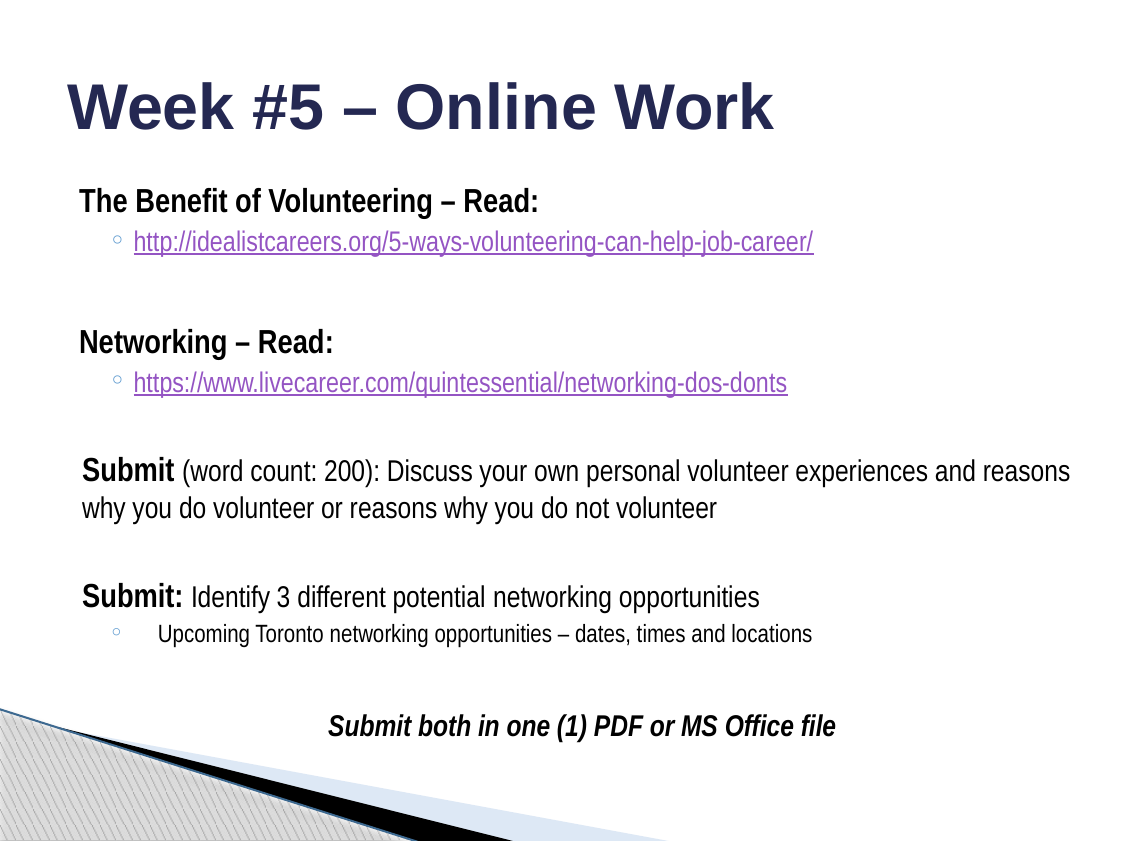

# Week #5 – Online Work
The Benefit of Volunteering – Read:
http://idealistcareers.org/5-ways-volunteering-can-help-job-career/

Networking – Read:
https://www.livecareer.com/quintessential/networking-dos-donts

Submit (word count: 200): Discuss your own personal volunteer experiences and reasons why you do volunteer or reasons why you do not volunteer

Submit: Identify 3 different potential networking opportunities
Upcoming Toronto networking opportunities – dates, times and locations

Submit both in one (1) PDF or MS Office file